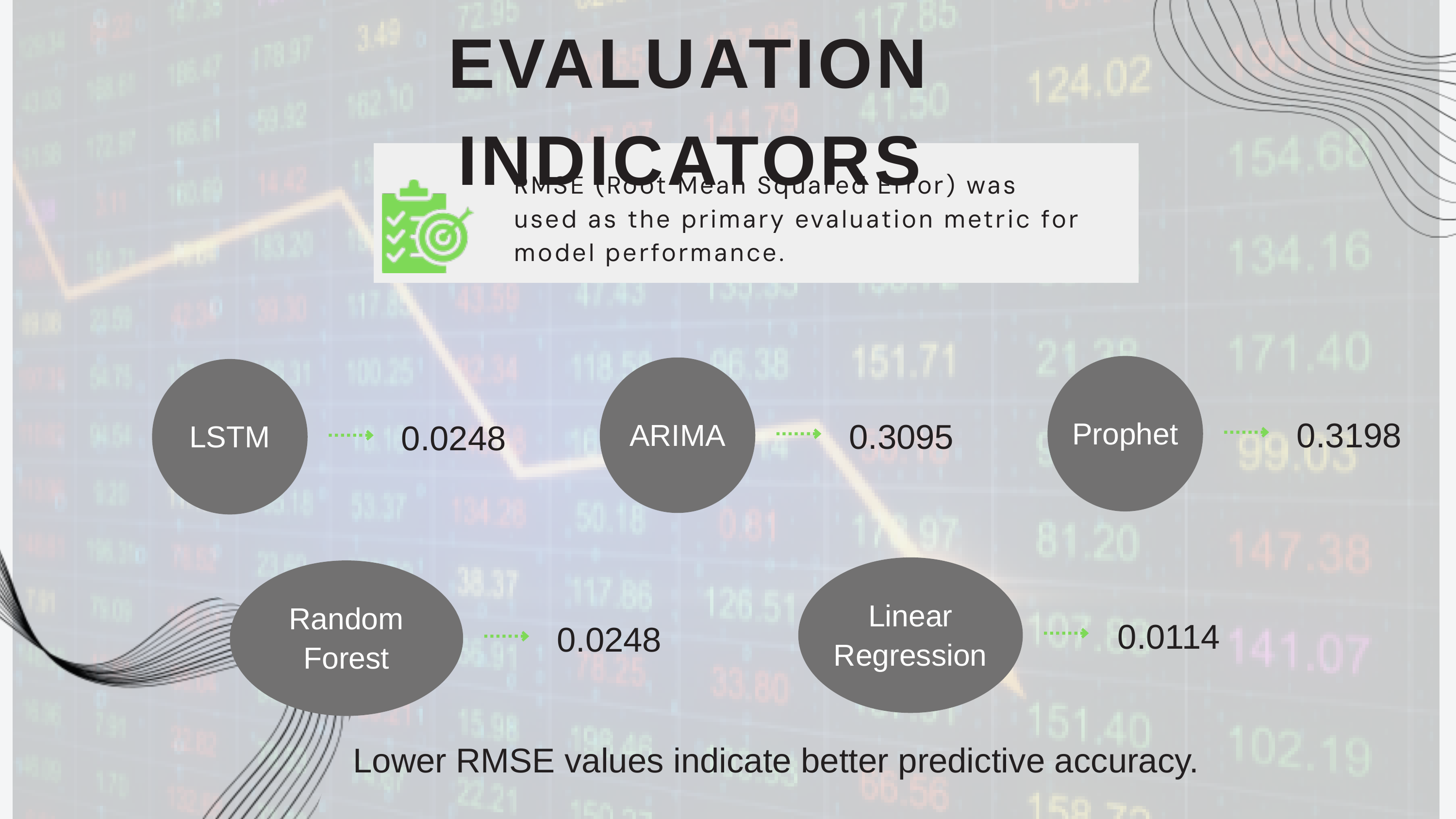

EVALUATION INDICATORS

RMSE (Root Mean Squared Error) was used as the primary evaluation metric for model performance.

Prophet

ARIMA

LSTM
0.3198
0.3095
0.0248

Linear Regression

Random Forest
0.0114
0.0248

Lower RMSE values indicate better predictive accuracy.